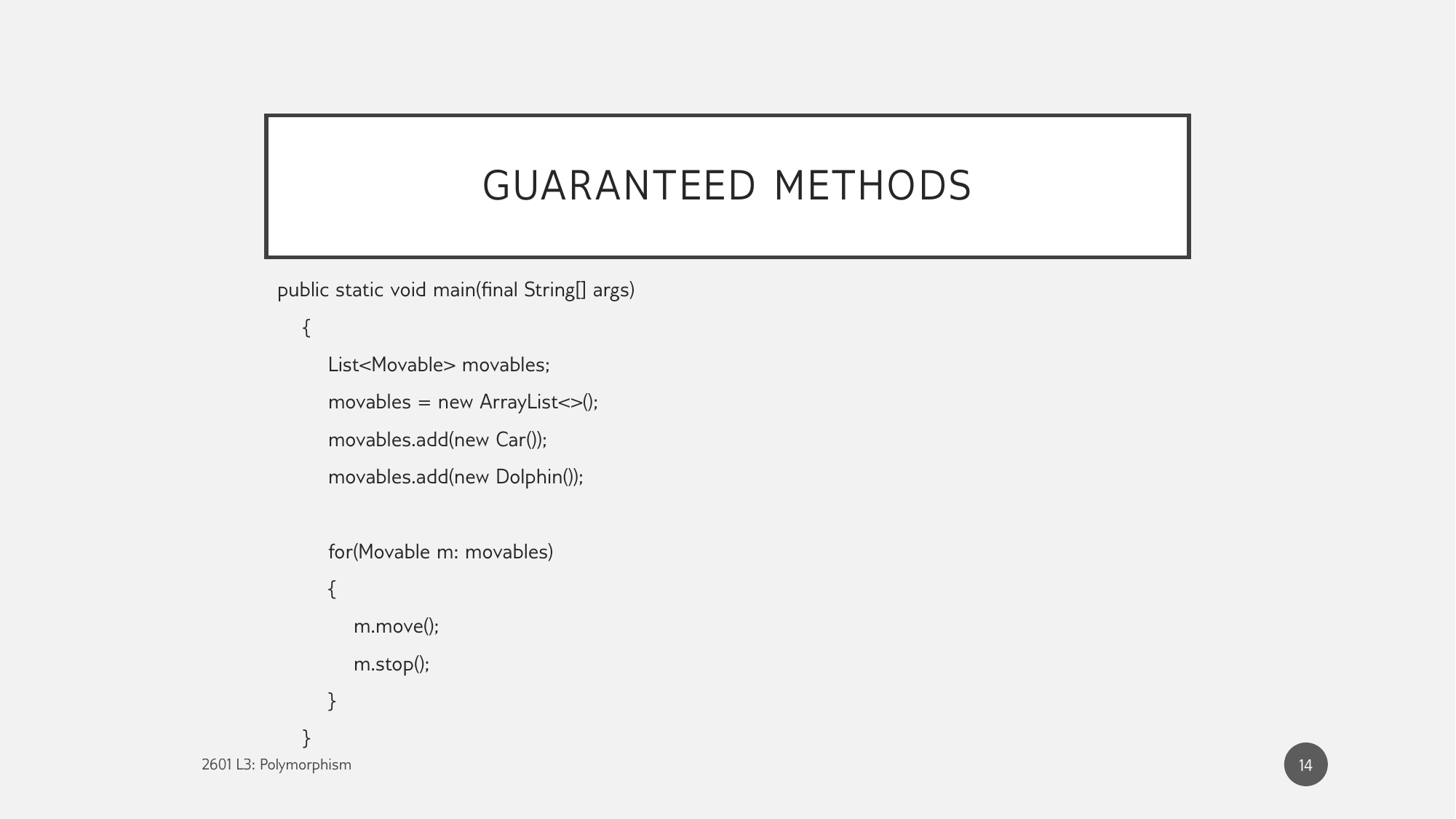

# Guaranteed Methods
public static void main(final String[] args)
    {
        List<Movable> movables;
        movables = new ArrayList<>();
        movables.add(new Car());
        movables.add(new Dolphin());

        for(Movable m: movables)
        {
            m.move();
            m.stop();
        }
    }
14
2601 L3: Polymorphism